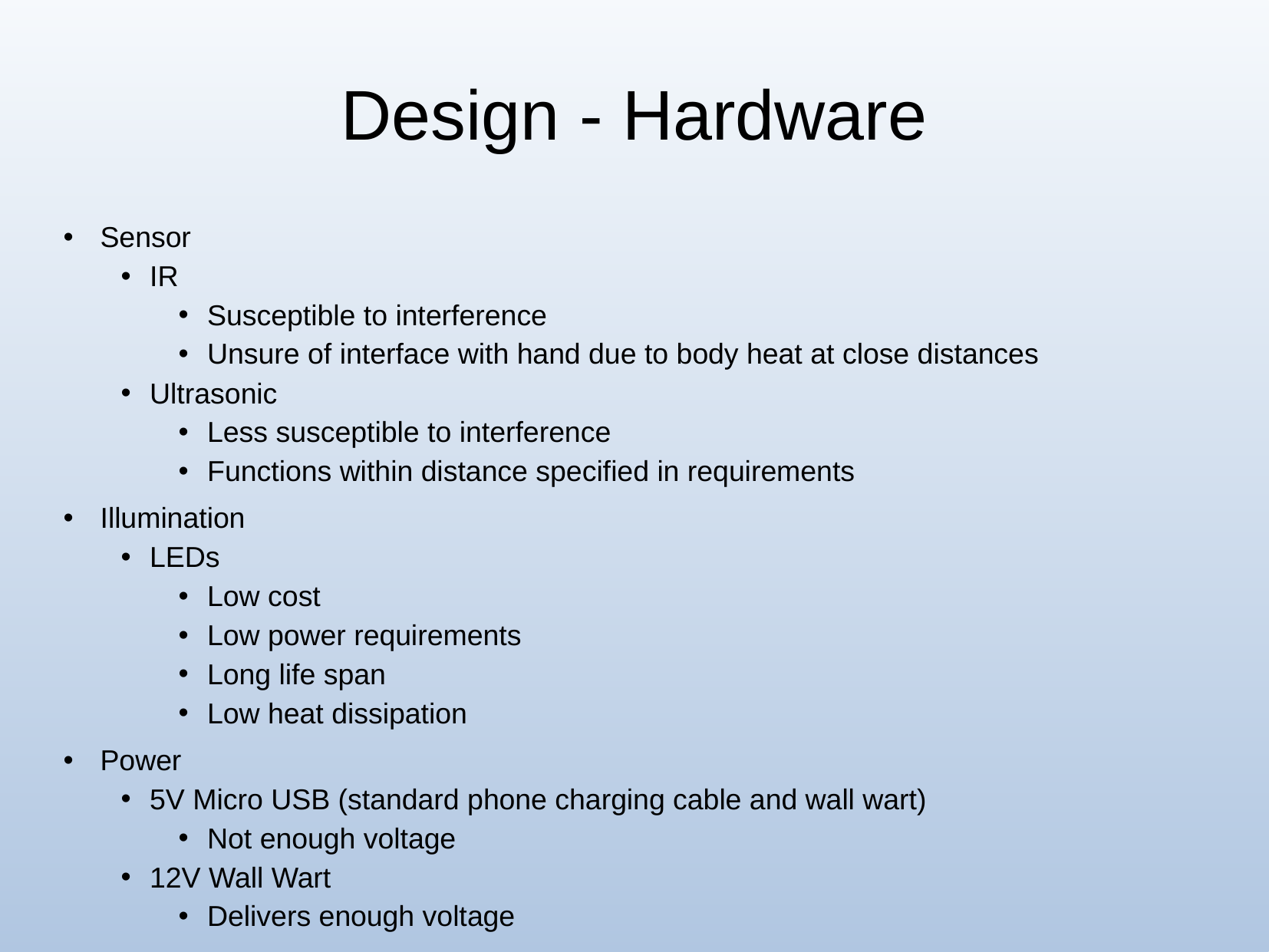

# Design - Hardware
 Sensor
IR
Susceptible to interference
Unsure of interface with hand due to body heat at close distances
Ultrasonic
Less susceptible to interference
Functions within distance specified in requirements
 Illumination
LEDs
Low cost
Low power requirements
Long life span
Low heat dissipation
 Power
5V Micro USB (standard phone charging cable and wall wart)
Not enough voltage
12V Wall Wart
Delivers enough voltage